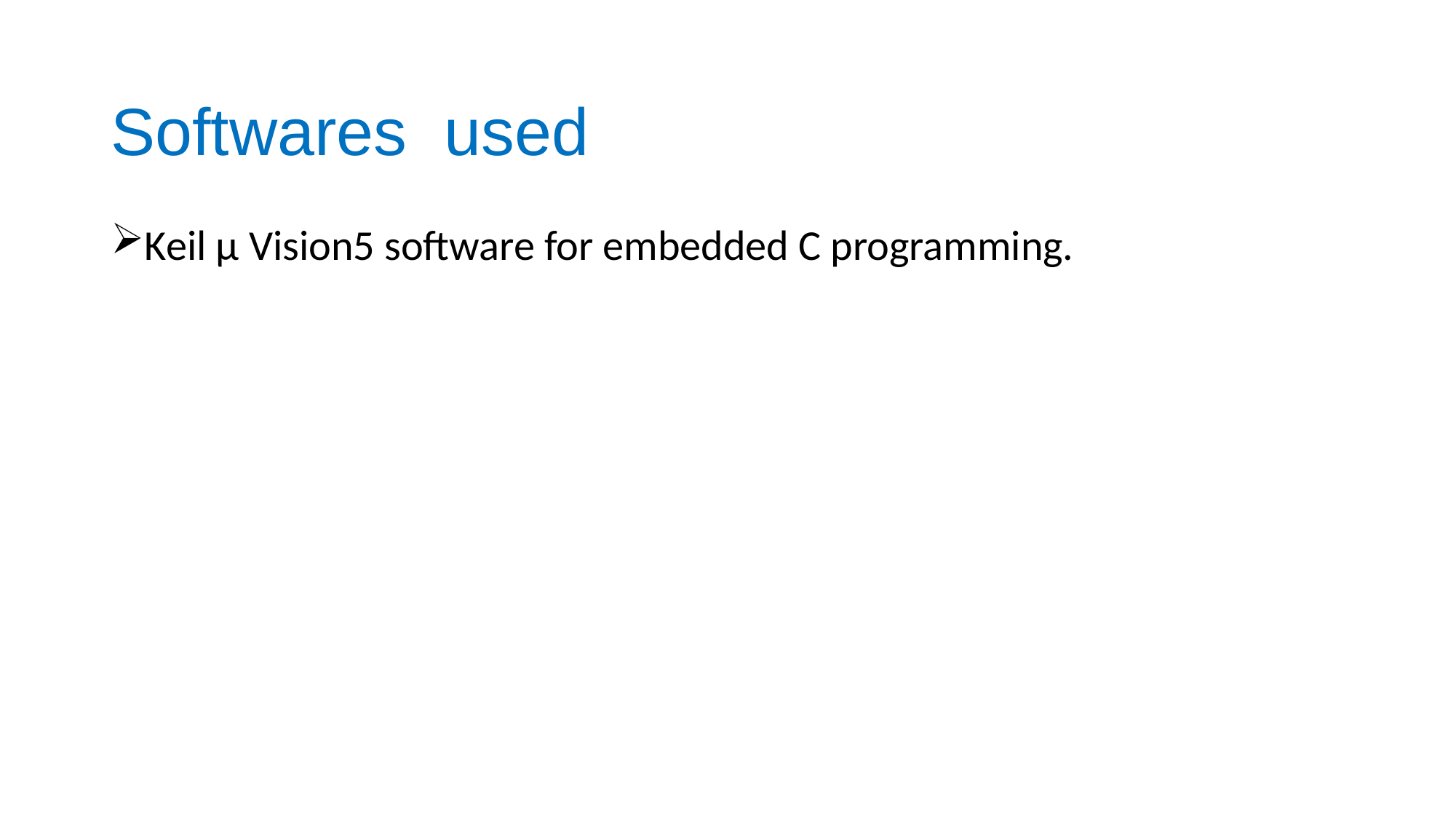

# Softwares  used
Keil µ Vision5 software for embedded C programming.